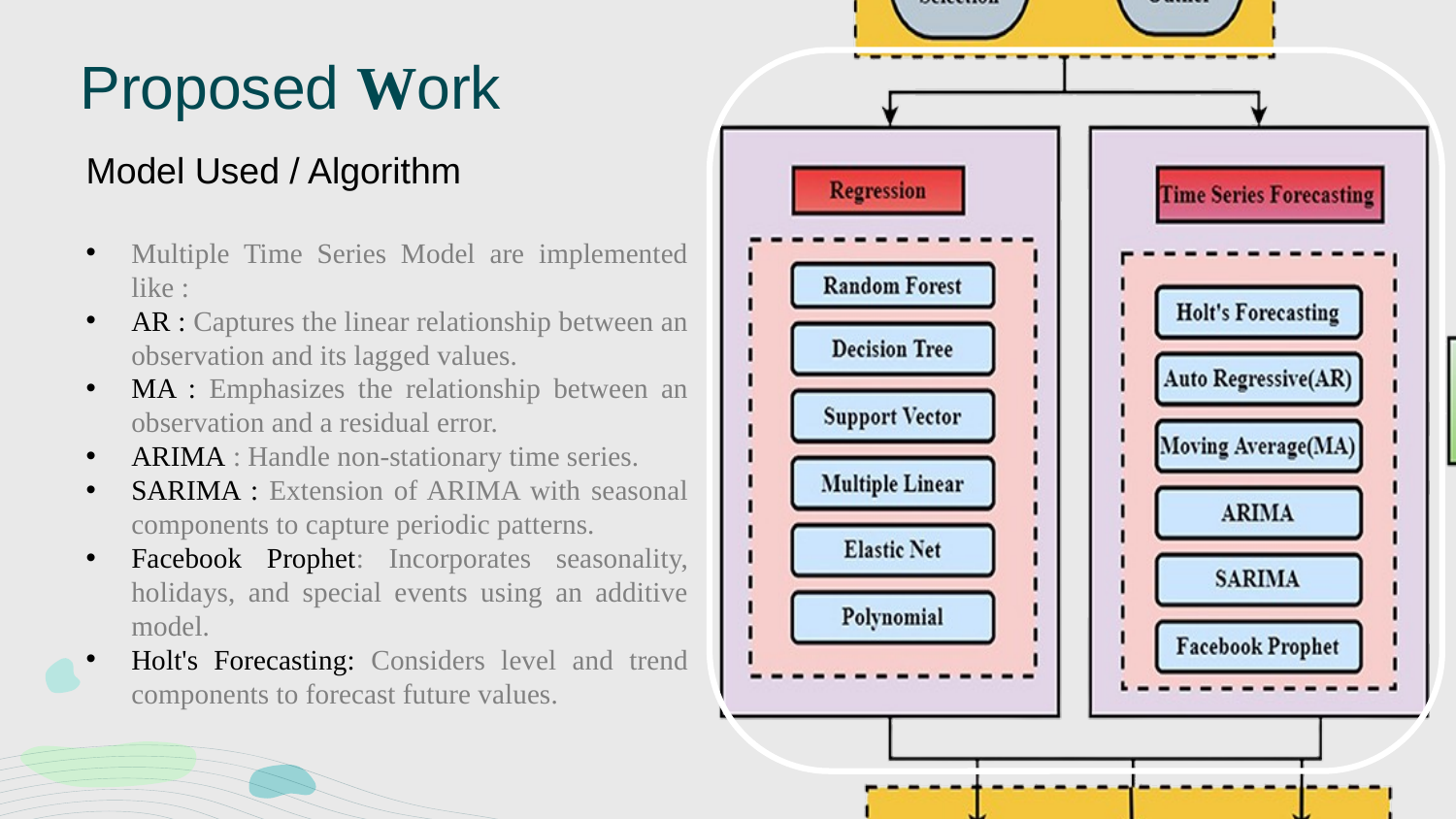

# Proposed Work

Model Used / Algorithm

Multiple Time Series Model are implemented like :
AR : Captures the linear relationship between an observation and its lagged values.
MA : Emphasizes the relationship between an observation and a residual error.
ARIMA : Handle non-stationary time series.
SARIMA : Extension of ARIMA with seasonal components to capture periodic patterns.
Facebook Prophet: Incorporates seasonality, holidays, and special events using an additive model.
Holt's Forecasting: Considers level and trend components to forecast future values.